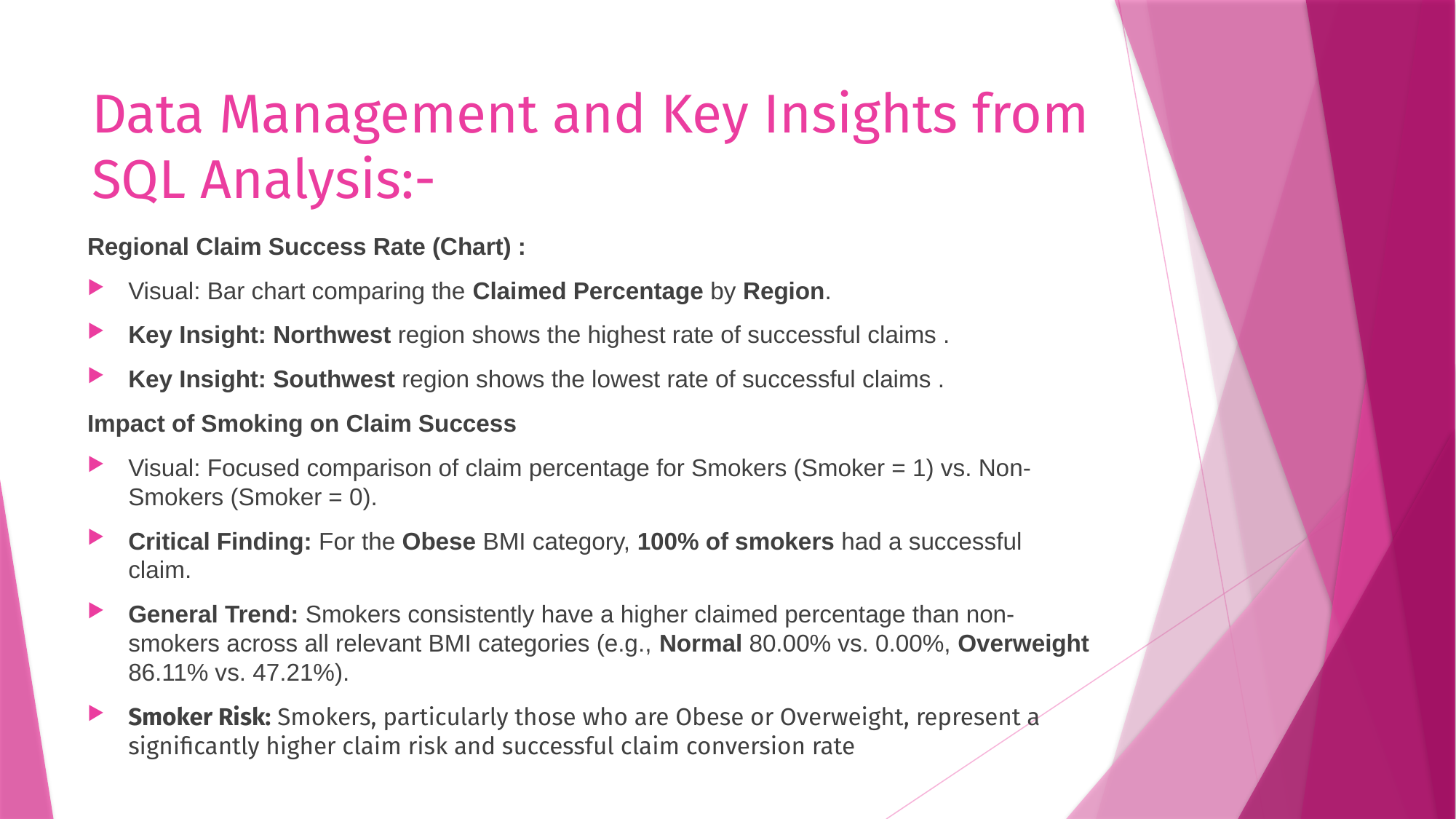

# Data Management and Key Insights from SQL Analysis:-
Regional Claim Success Rate (Chart) :
Visual: Bar chart comparing the Claimed Percentage by Region.
Key Insight: Northwest region shows the highest rate of successful claims .
Key Insight: Southwest region shows the lowest rate of successful claims .
Impact of Smoking on Claim Success
Visual: Focused comparison of claim percentage for Smokers (Smoker = 1) vs. Non-Smokers (Smoker = 0).
Critical Finding: For the Obese BMI category, 100% of smokers had a successful claim.
General Trend: Smokers consistently have a higher claimed percentage than non-smokers across all relevant BMI categories (e.g., Normal 80.00% vs. 0.00%, Overweight 86.11% vs. 47.21%).
Smoker Risk: Smokers, particularly those who are Obese or Overweight, represent a significantly higher claim risk and successful claim conversion rate